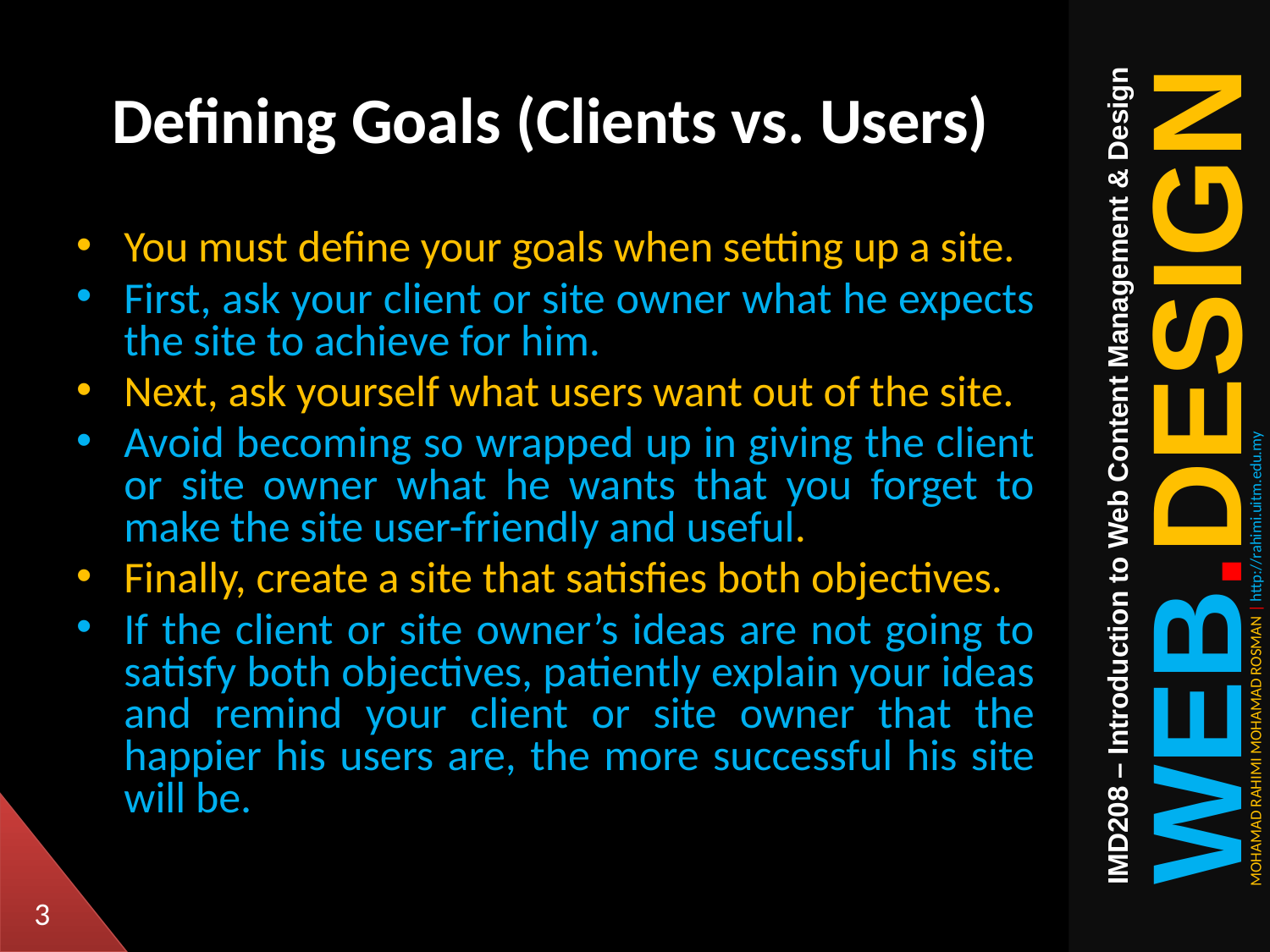

# Defining Goals (Clients vs. Users)
You must define your goals when setting up a site.
First, ask your client or site owner what he expects the site to achieve for him.
Next, ask yourself what users want out of the site.
Avoid becoming so wrapped up in giving the client or site owner what he wants that you forget to make the site user-friendly and useful.
Finally, create a site that satisfies both objectives.
If the client or site owner’s ideas are not going to satisfy both objectives, patiently explain your ideas and remind your client or site owner that the happier his users are, the more successful his site will be.

3